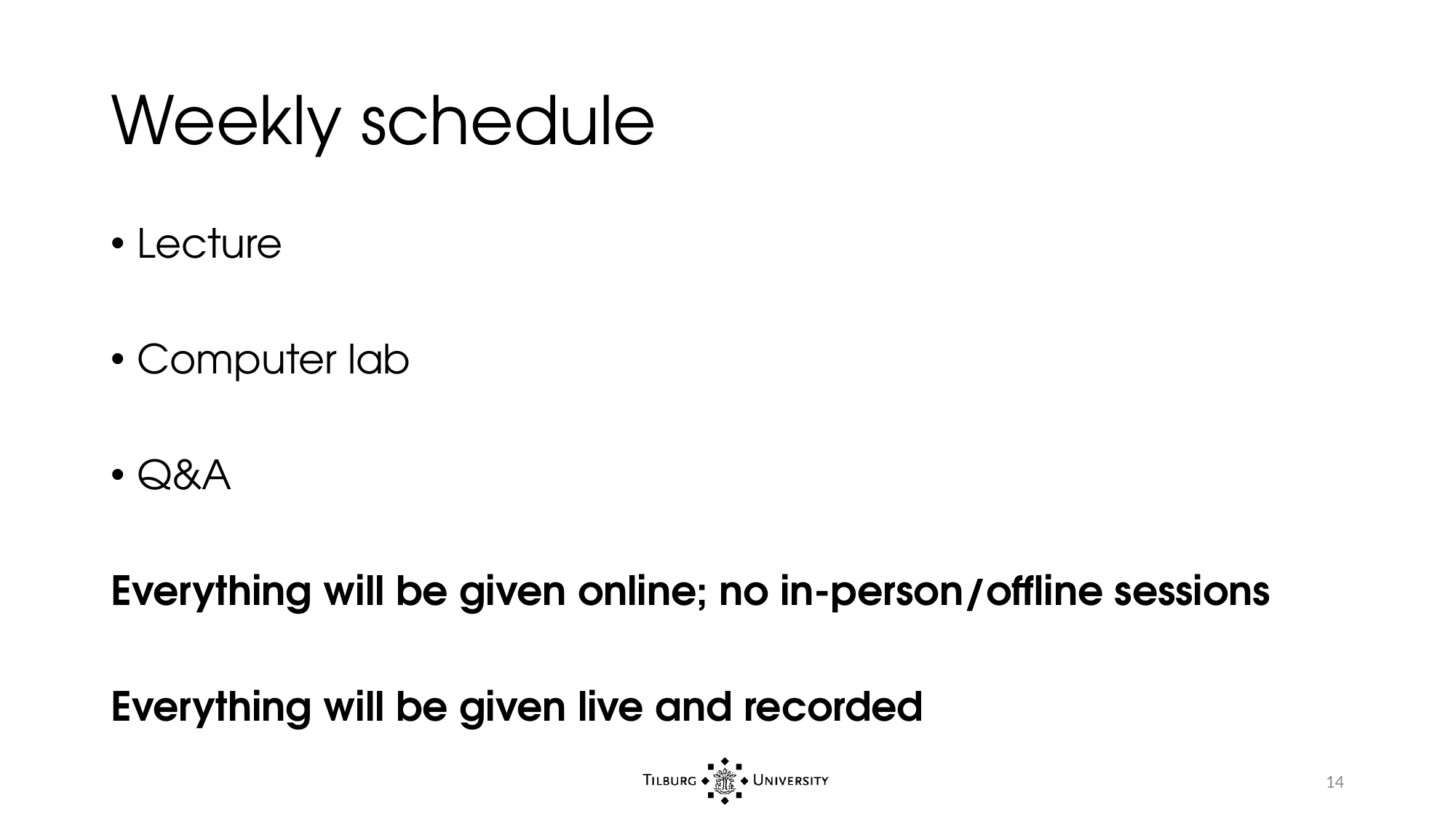

# Weekly schedule
Lecture

Computer lab

Q&A

Everything will be given online; no in-person/offline sessions

Everything will be given live and recorded

14